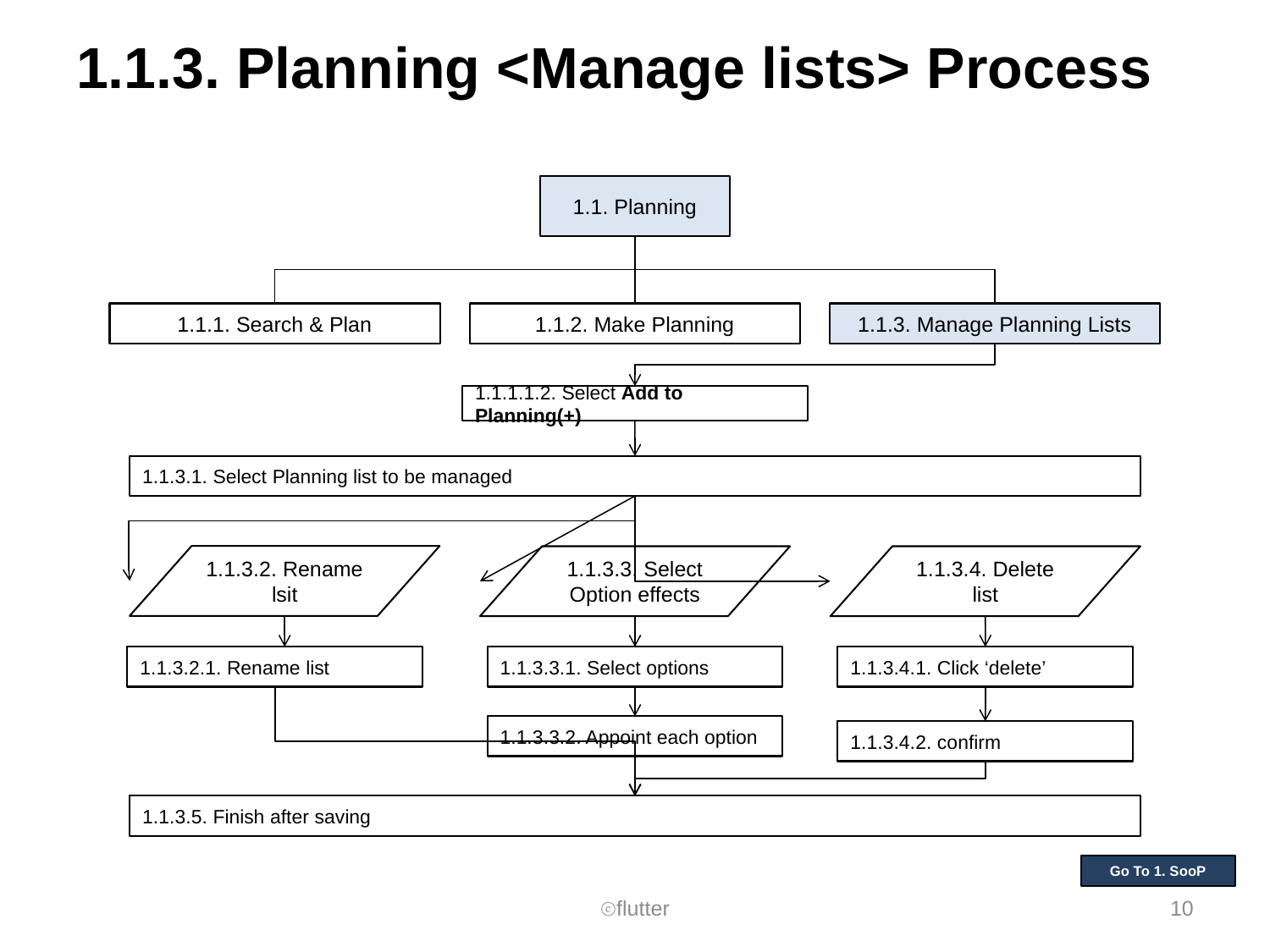

# 1.1.3. Planning <Manage lists> Process
1.1. Planning
1.1.1. Search & Plan
1.1.2. Make Planning
1.1.3. Manage Planning Lists
1.1.1.1.2. Select Add to Planning(+)
1.1.3.1. Select Planning list to be managed
1.1.3.2. Rename lsit
1.1.3.3. Select Option effects
1.1.3.4. Delete list
1.1.3.2.1. Rename list
1.1.3.3.1. Select options
1.1.3.4.1. Click ‘delete’
1.1.3.3.2. Appoint each option
1.1.3.4.2. confirm
1.1.3.5. Finish after saving
Go To 1. SooP
ⓒflutter
10